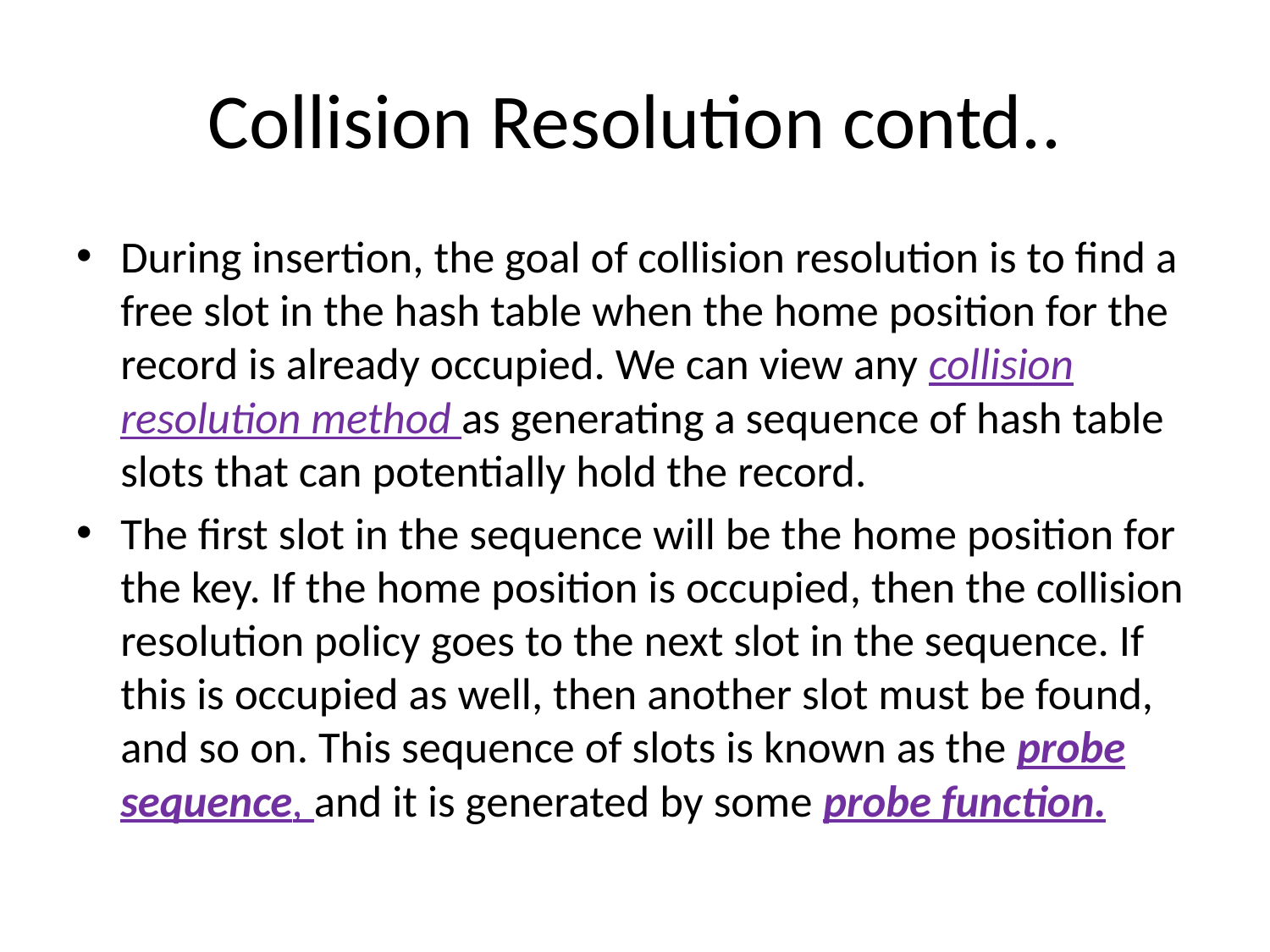

# Collision Resolution contd..
During insertion, the goal of collision resolution is to find a free slot in the hash table when the home position for the record is already occupied. We can view any collision resolution method as generating a sequence of hash table slots that can potentially hold the record.
The first slot in the sequence will be the home position for the key. If the home position is occupied, then the collision resolution policy goes to the next slot in the sequence. If this is occupied as well, then another slot must be found, and so on. This sequence of slots is known as the probe sequence, and it is generated by some probe function.